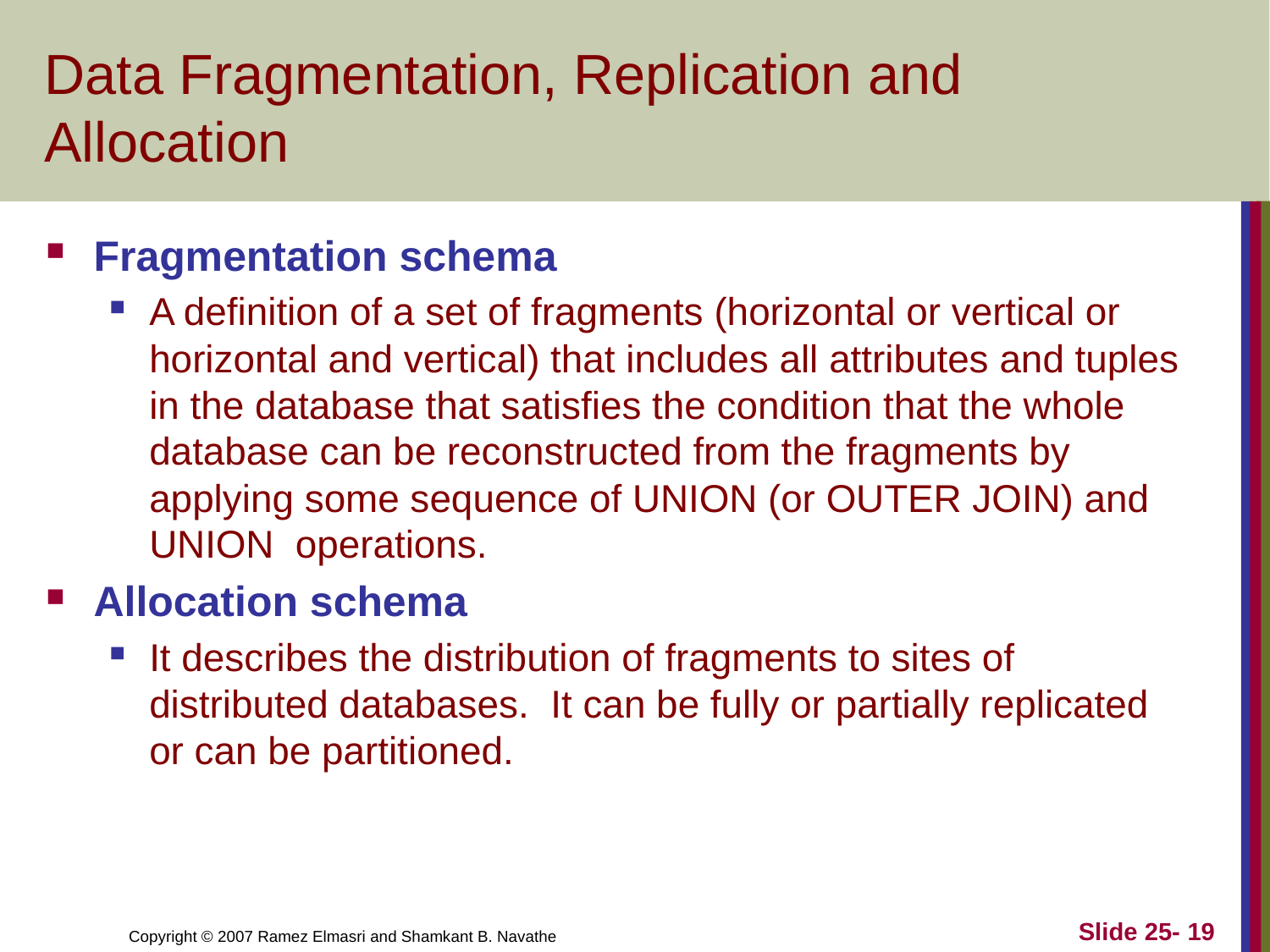

# Data Fragmentation, Replication and Allocation
Fragmentation schema
A definition of a set of fragments (horizontal or vertical or horizontal and vertical) that includes all attributes and tuples in the database that satisfies the condition that the whole database can be reconstructed from the fragments by applying some sequence of UNION (or OUTER JOIN) and UNION  operations.
Allocation schema
It describes the distribution of fragments to sites of distributed databases.  It can be fully or partially replicated or can be partitioned.

Slide 25- 19